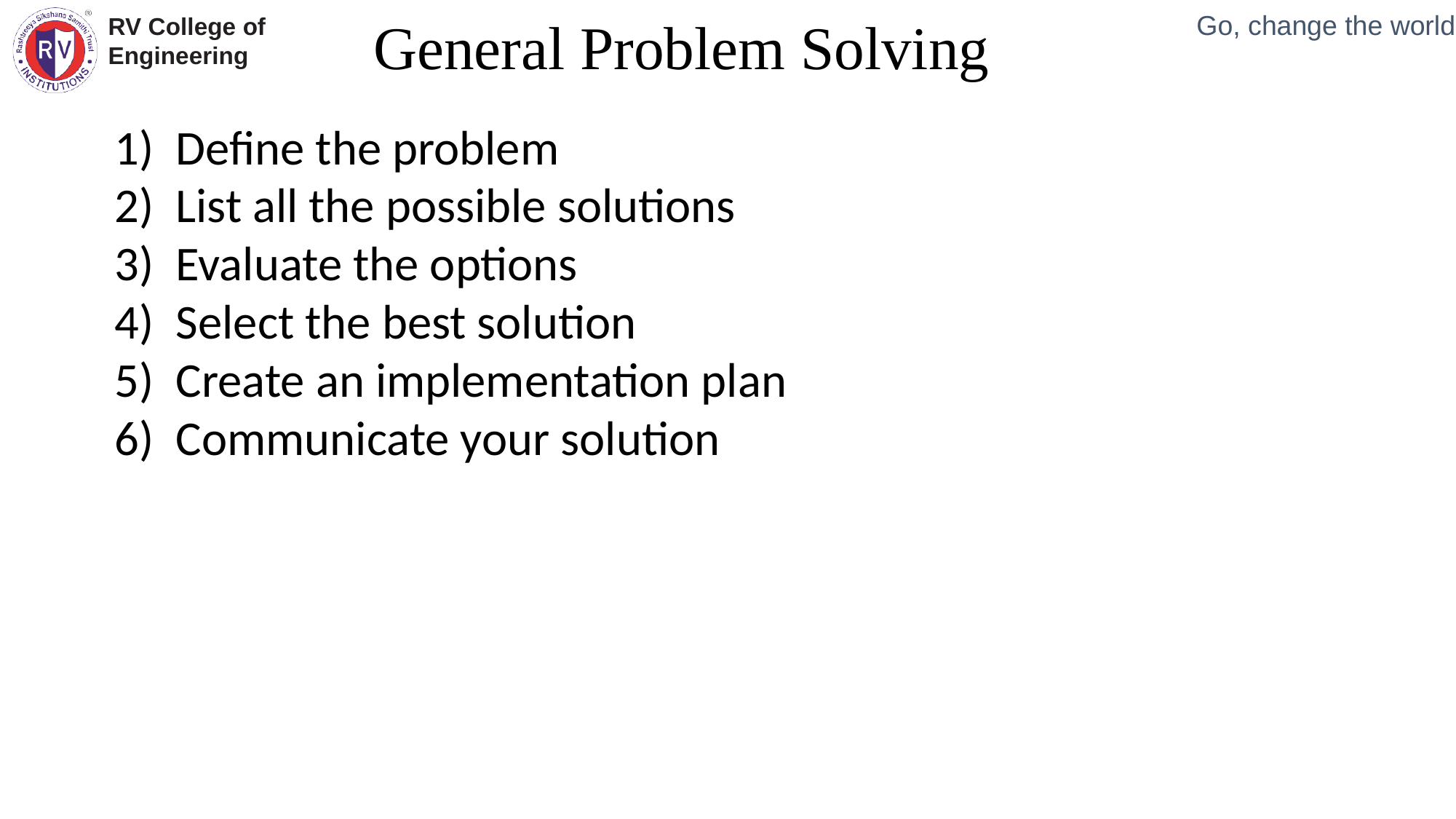

General Problem Solving
Mechanical  Engineering Department
Define the problem
List all the possible solutions
Evaluate the options
Select the best solution
Create an implementation plan
Communicate your solution